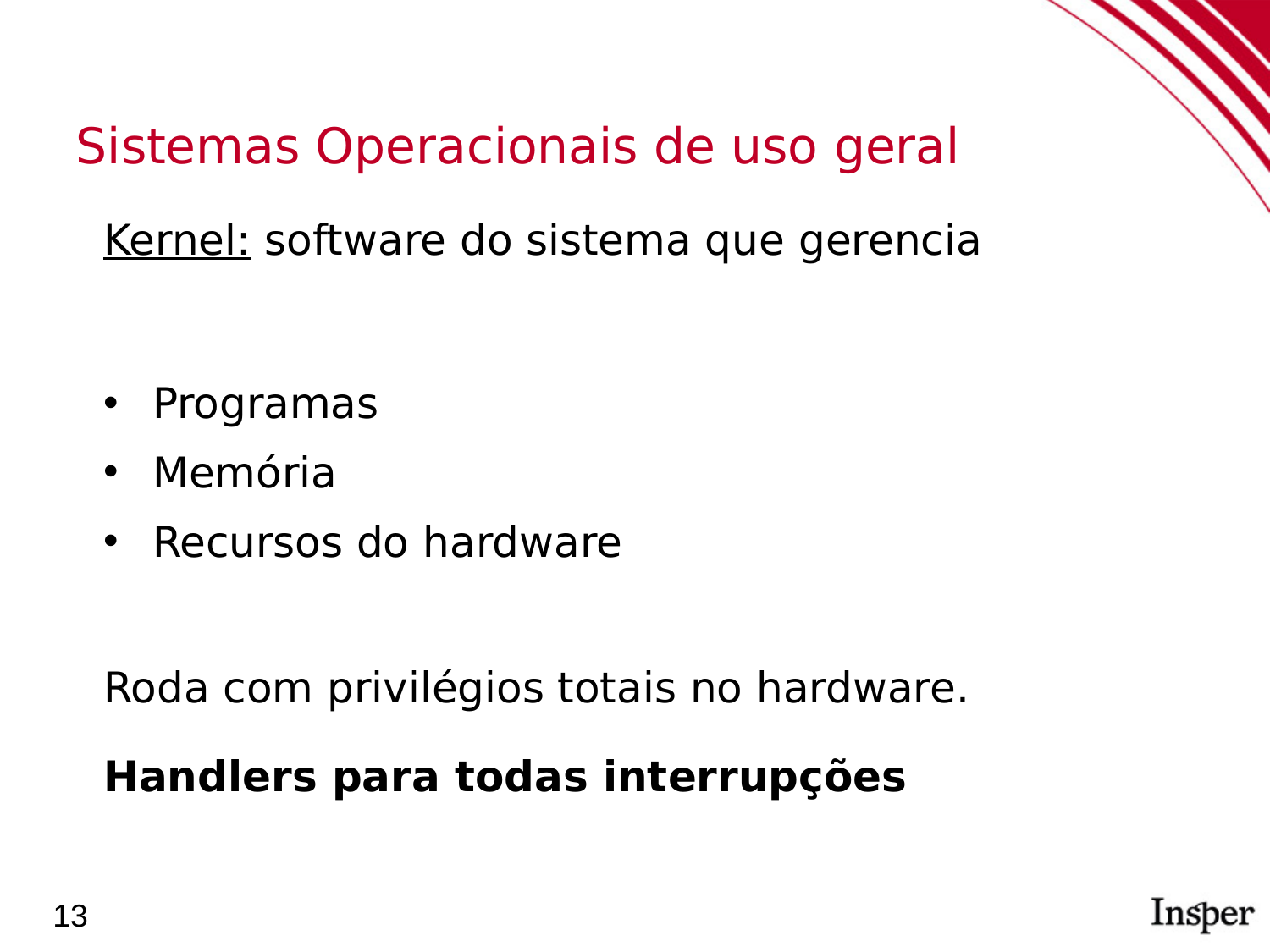

Sistemas Operacionais de uso geral

Kernel: software do sistema que gerencia

Programas
Memória
Recursos do hardware
Roda com privilégios totais no hardware.
Handlers para todas interrupções
13